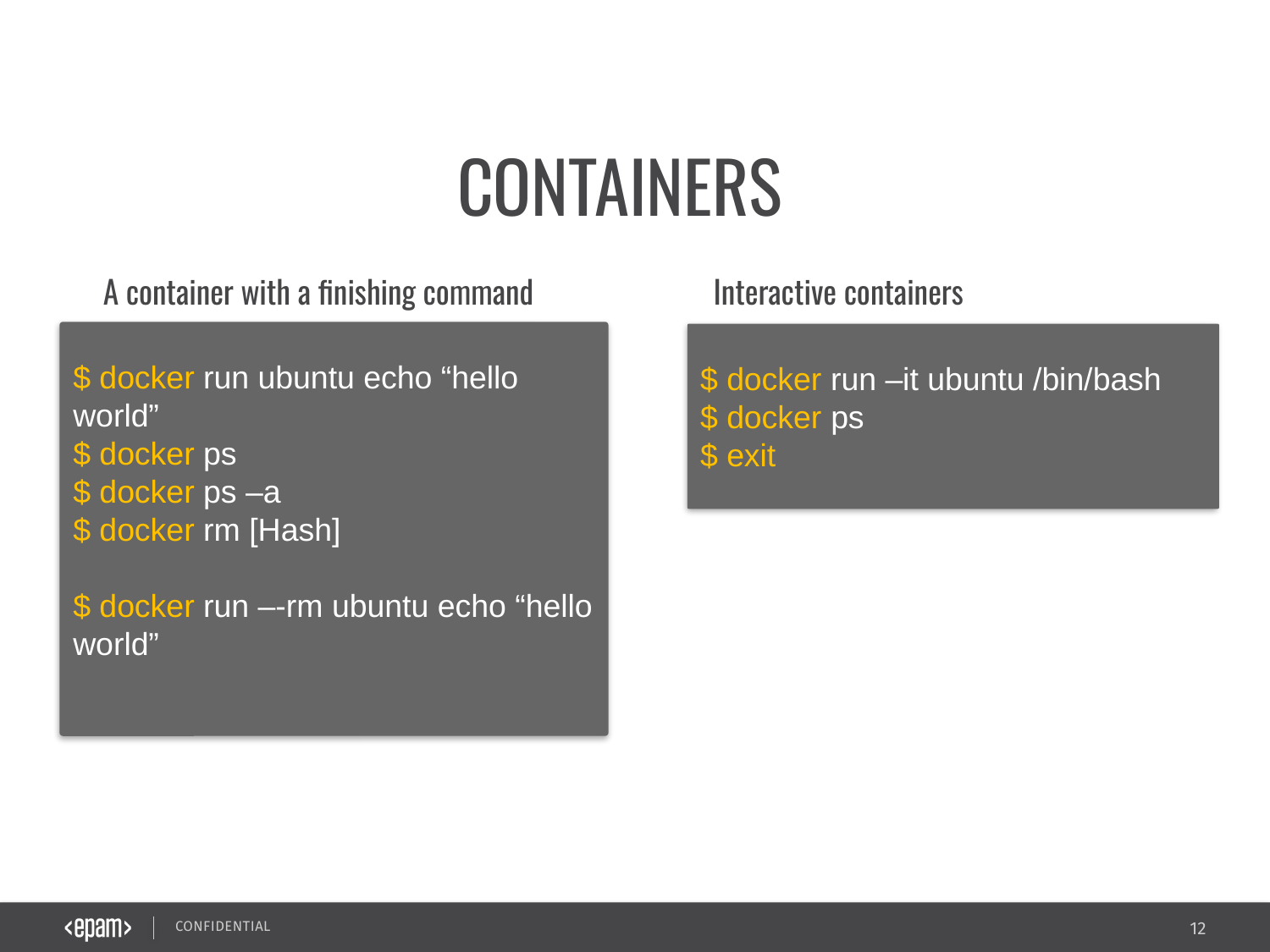

CONTAINERS

A container with a finishing command
Interactive containers
$ docker run ubuntu echo “hello world”
$ docker ps
$ docker ps –a
$ docker rm [Hash]

$ docker run –-rm ubuntu echo “hello world”

$ docker run –it ubuntu /bin/bash
$ docker ps
$ exit